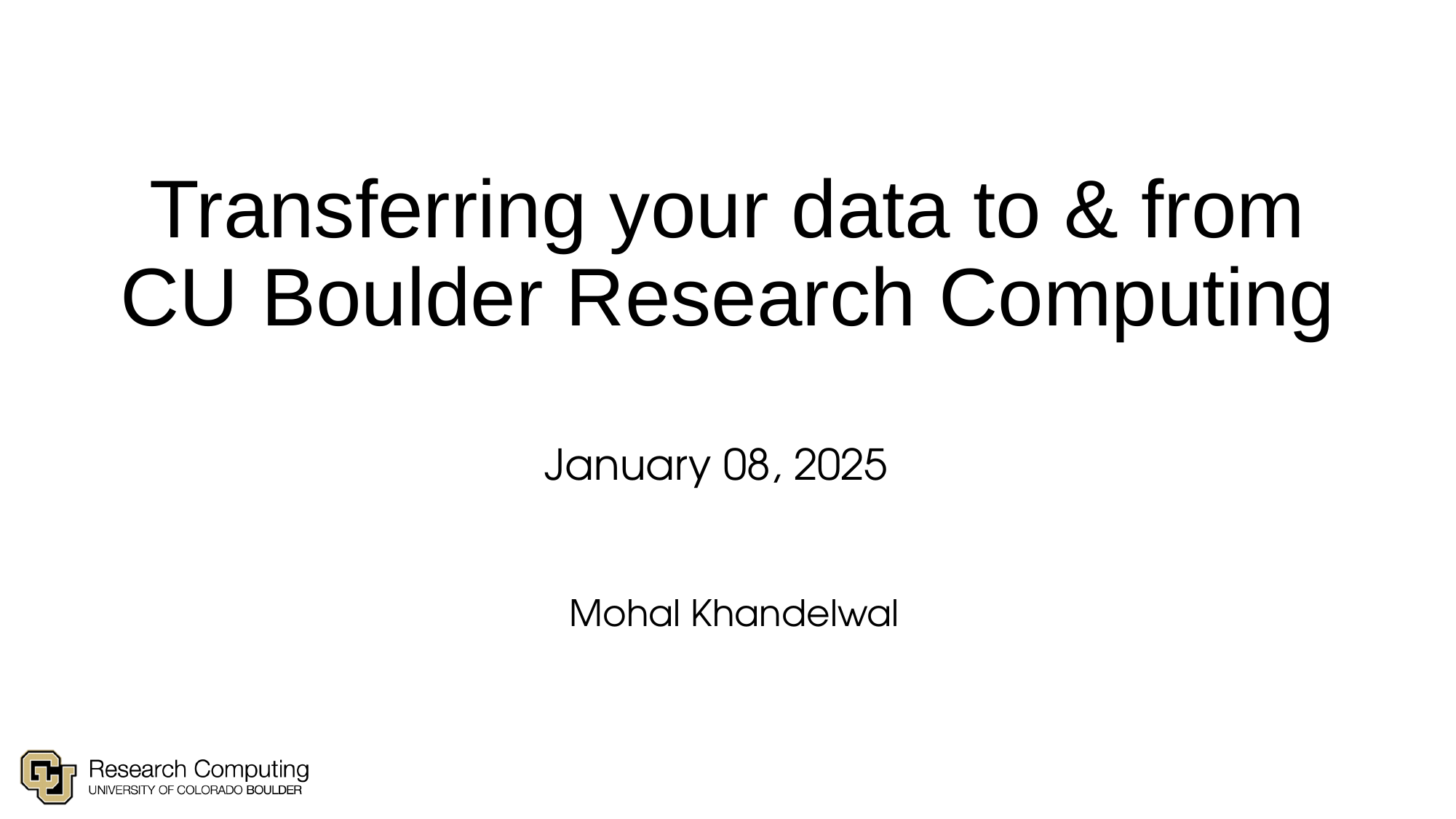

# Transferring your data to & from CU Boulder Research Computing
January 08, 2025
Mohal Khandelwal